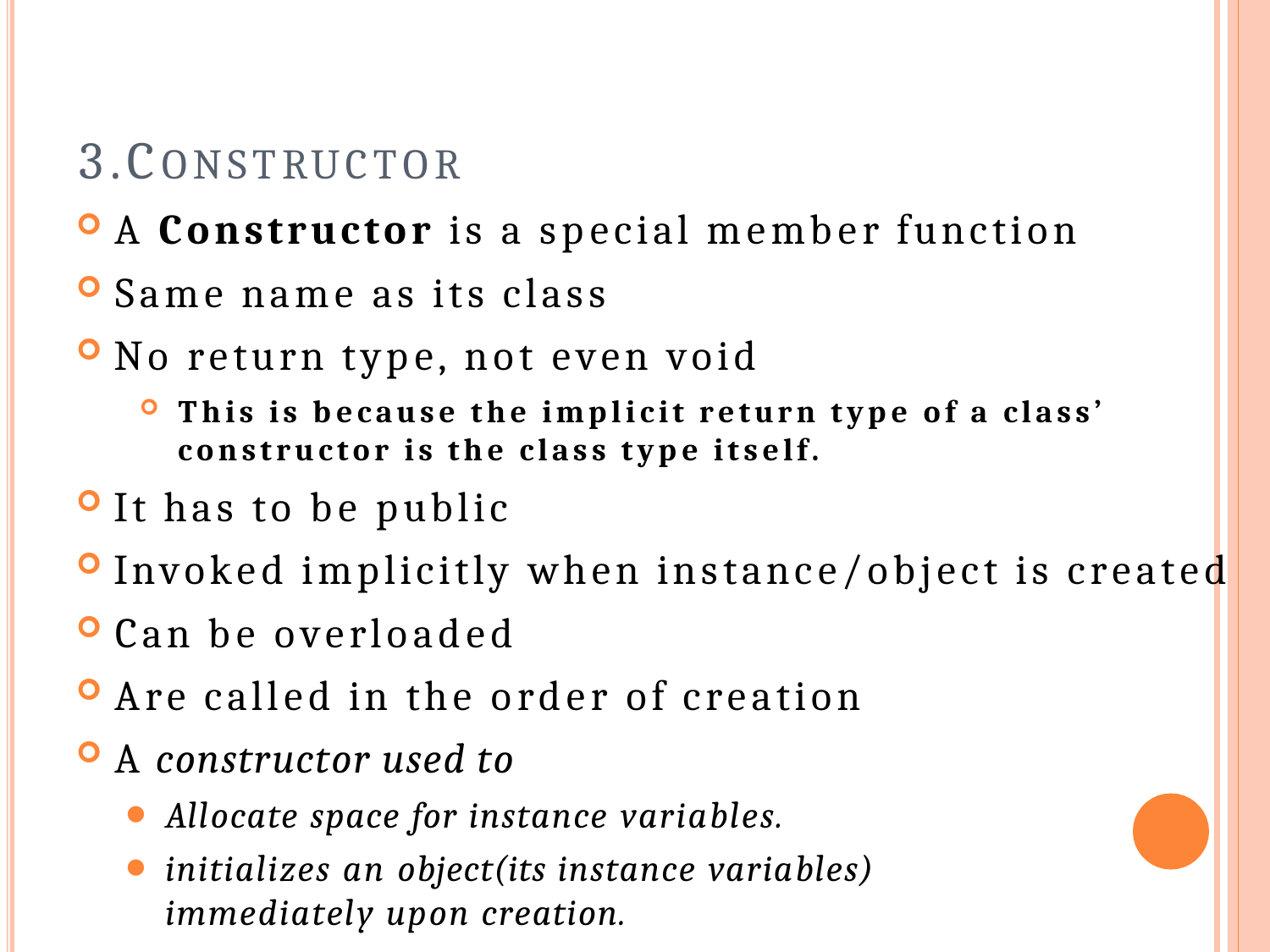

# 3.CONSTRUCTOR
A Constructor is a special member function
Same name as its class
No return type, not even void
This is because the implicit return type of a class’ constructor is the class type itself.
It has to be public
Invoked implicitly when instance/object is created
Can be overloaded
Are called in the order of creation
A constructor used to
Allocate space for instance variables.
initializes an object(its instance variables)  immediately upon creation.